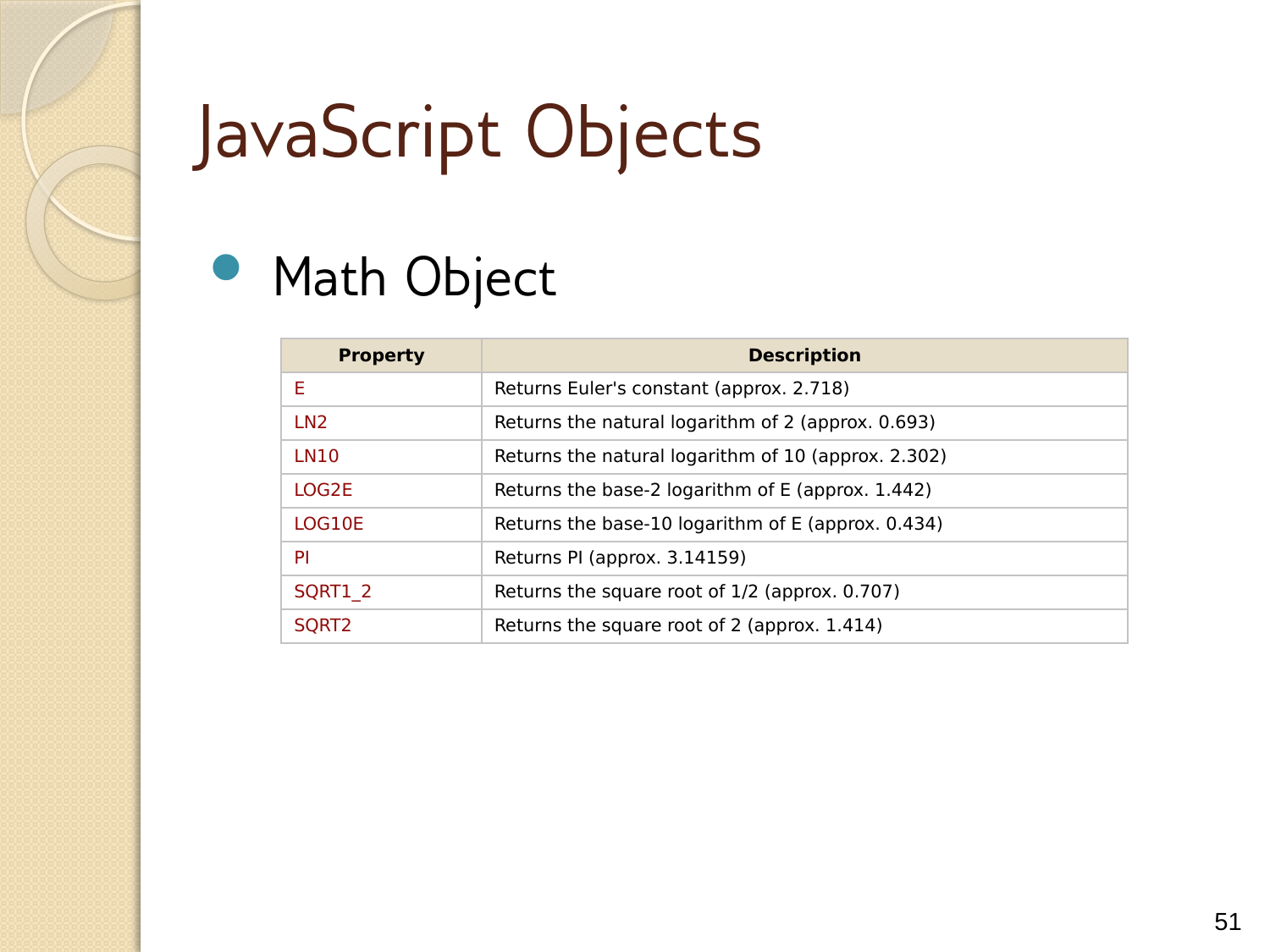

JavaScript Objects
Math Object
| Property | Description |
| --- | --- |
| E | Returns Euler's constant (approx. 2.718) |
| LN2 | Returns the natural logarithm of 2 (approx. 0.693) |
| LN10 | Returns the natural logarithm of 10 (approx. 2.302) |
| LOG2E | Returns the base-2 logarithm of E (approx. 1.442) |
| LOG10E | Returns the base-10 logarithm of E (approx. 0.434) |
| PI | Returns PI (approx. 3.14159) |
| SQRT1\_2 | Returns the square root of 1/2 (approx. 0.707) |
| SQRT2 | Returns the square root of 2 (approx. 1.414) |
51